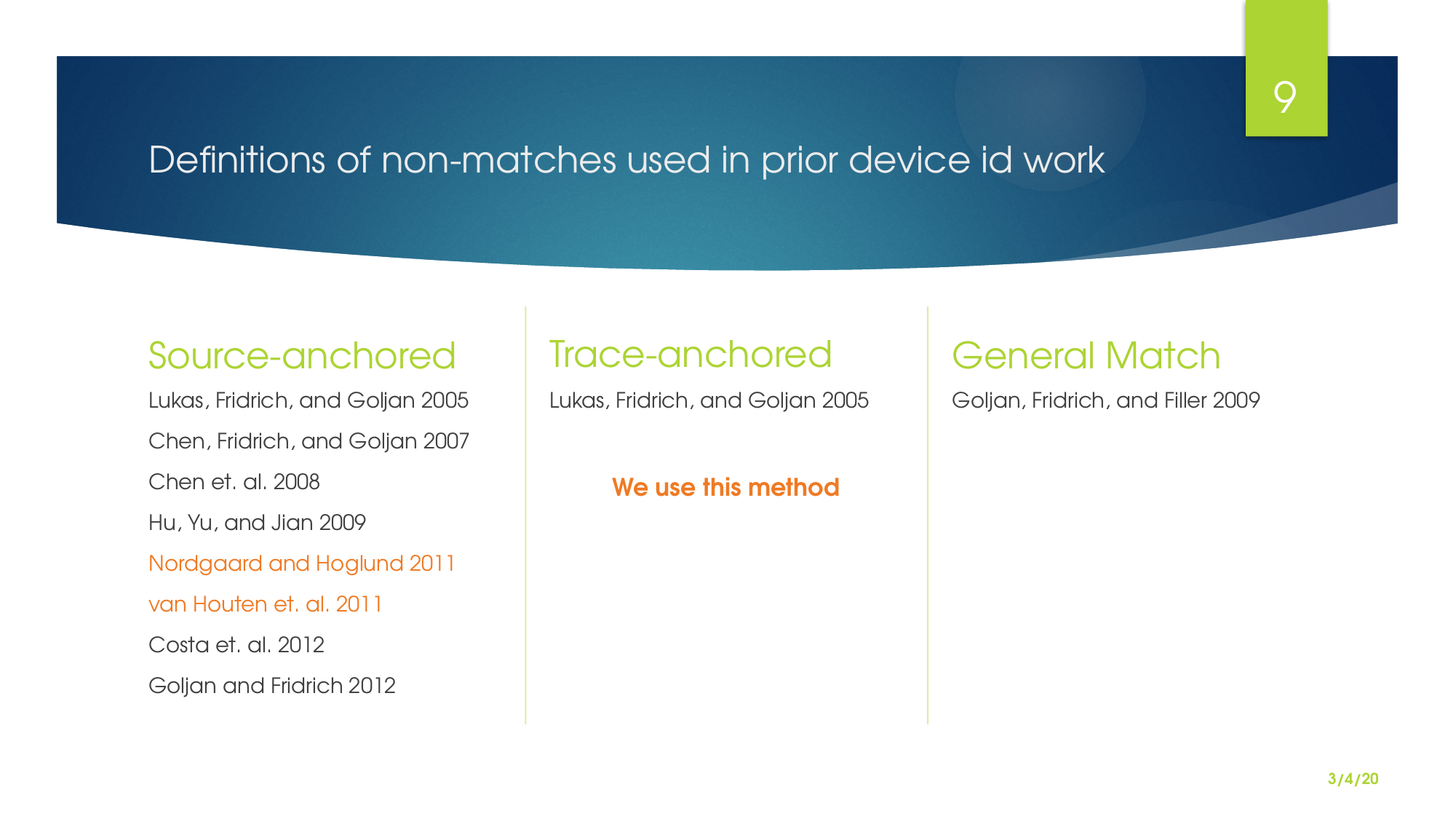

9
# Definitions of non-matches used in prior device id work
Trace-anchored
Source-anchored
General Match
Lukas, Fridrich, and Goljan 2005
Chen, Fridrich, and Goljan 2007
Chen et. al. 2008
Hu, Yu, and Jian 2009
Nordgaard and Hoglund 2011
van Houten et. al. 2011
Costa et. al. 2012
Goljan and Fridrich 2012

Lukas, Fridrich, and Goljan 2005

We use this method

Goljan, Fridrich, and Filler 2009
3/4/20